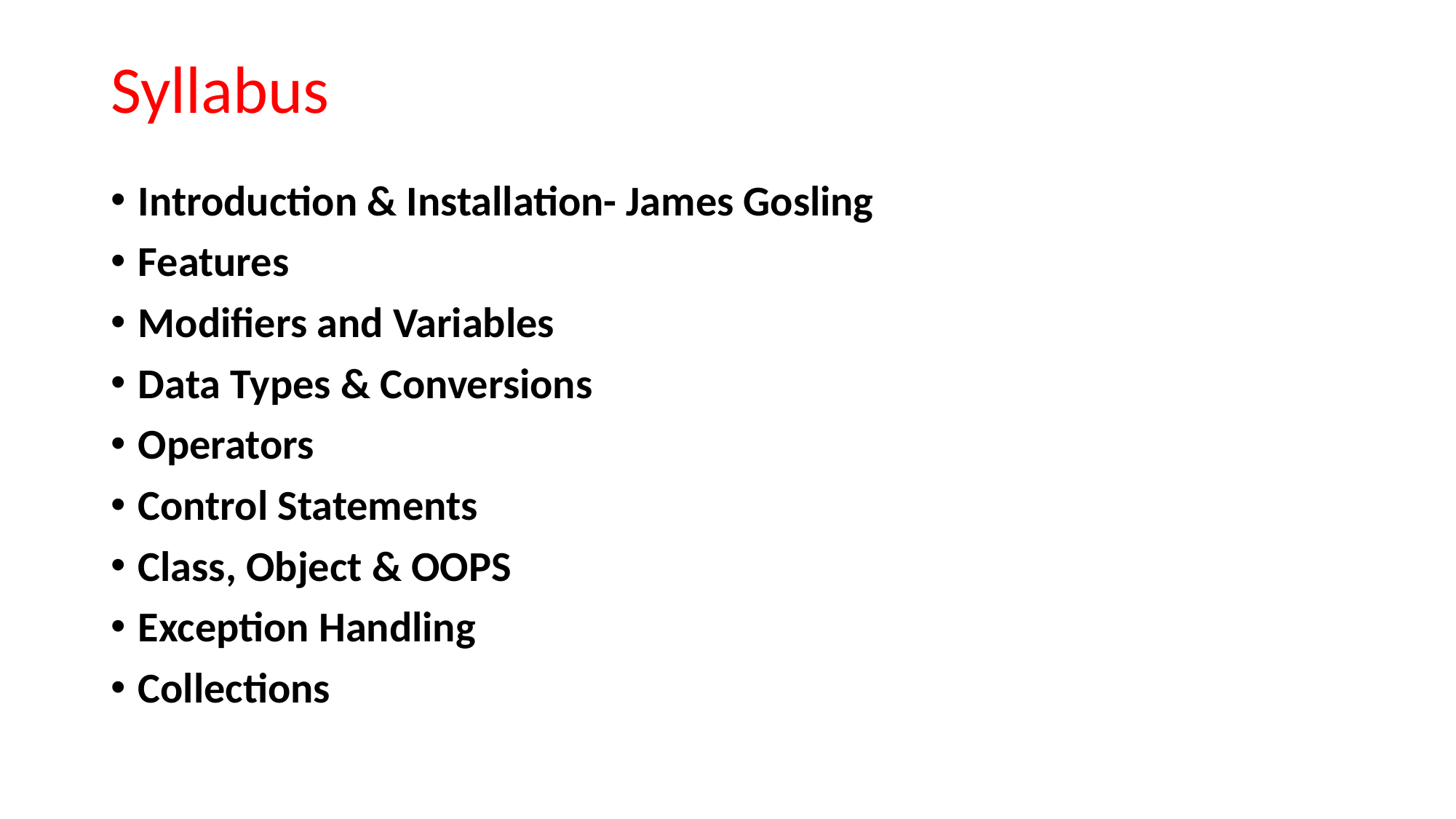

# Syllabus
Introduction & Installation- James Gosling
Features
Modifiers and Variables
Data Types & Conversions
Operators
Control Statements
Class, Object & OOPS
Exception Handling
Collections